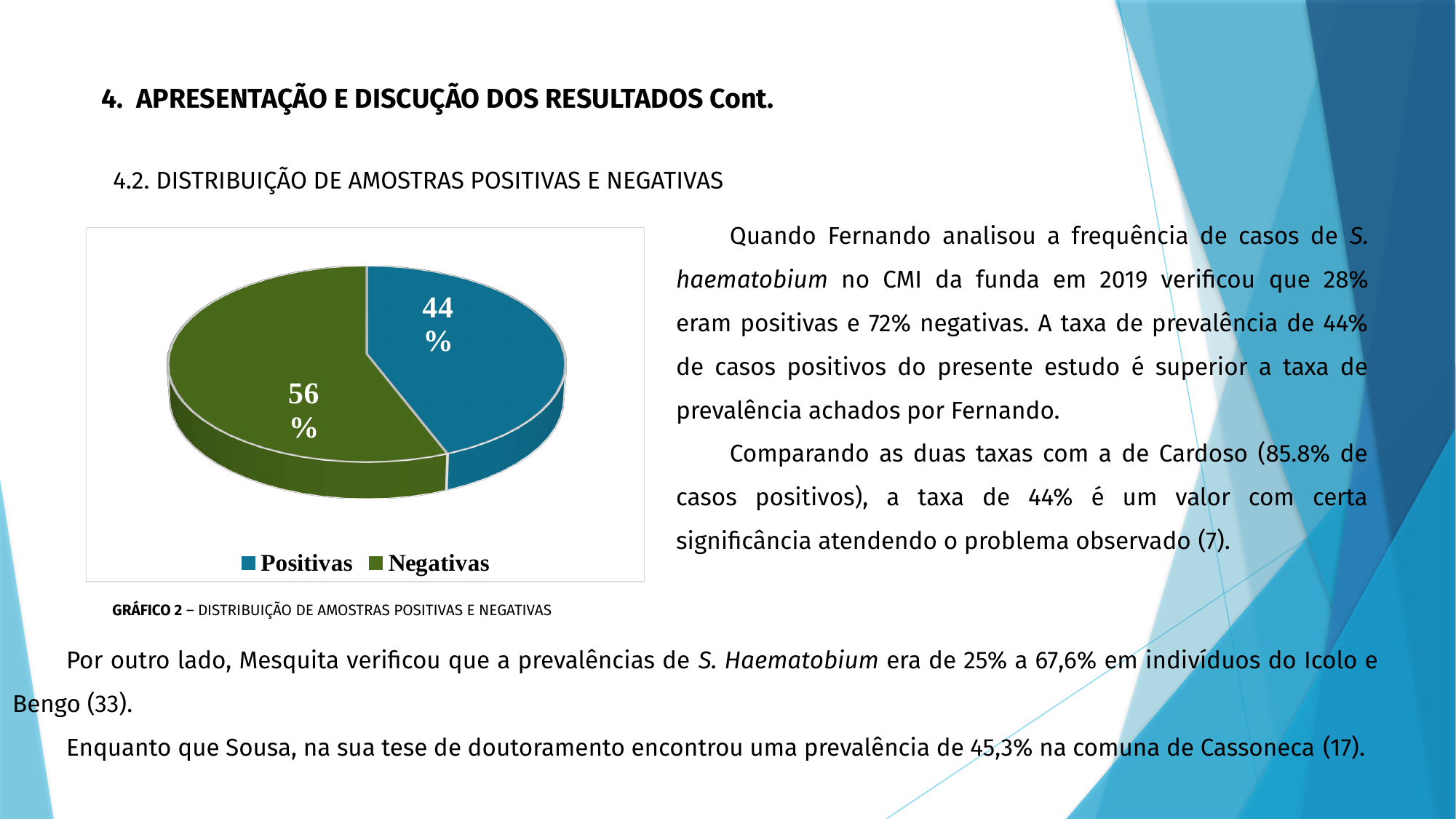

4.  APRESENTAÇÃO E DISCUÇÃO DOS RESULTADOS Cont.
4.2. DISTRIBUIÇÃO DE AMOSTRAS POSITIVAS E NEGATIVAS
Quando Fernando analisou a frequência de casos de S. haematobium no CMI da funda em 2019 verificou que 28% eram positivas e 72% negativas. A taxa de prevalência de 44% de casos positivos do presente estudo é superior a taxa de prevalência achados por Fernando.
Comparando as duas taxas com a de Cardoso (85.8% de casos positivos), a taxa de 44% é um valor com certa significância atendendo o problema observado (7).

[unsupported chart]

GRÁFICO 2 – DISTRIBUIÇÃO DE AMOSTRAS POSITIVAS E NEGATIVAS
Por outro lado, Mesquita verificou que a prevalências de S. Haematobium era de 25% a 67,6% em indivíduos do Icolo e Bengo (33).
Enquanto que Sousa, na sua tese de doutoramento encontrou uma prevalência de 45,3% na comuna de Cassoneca (17).